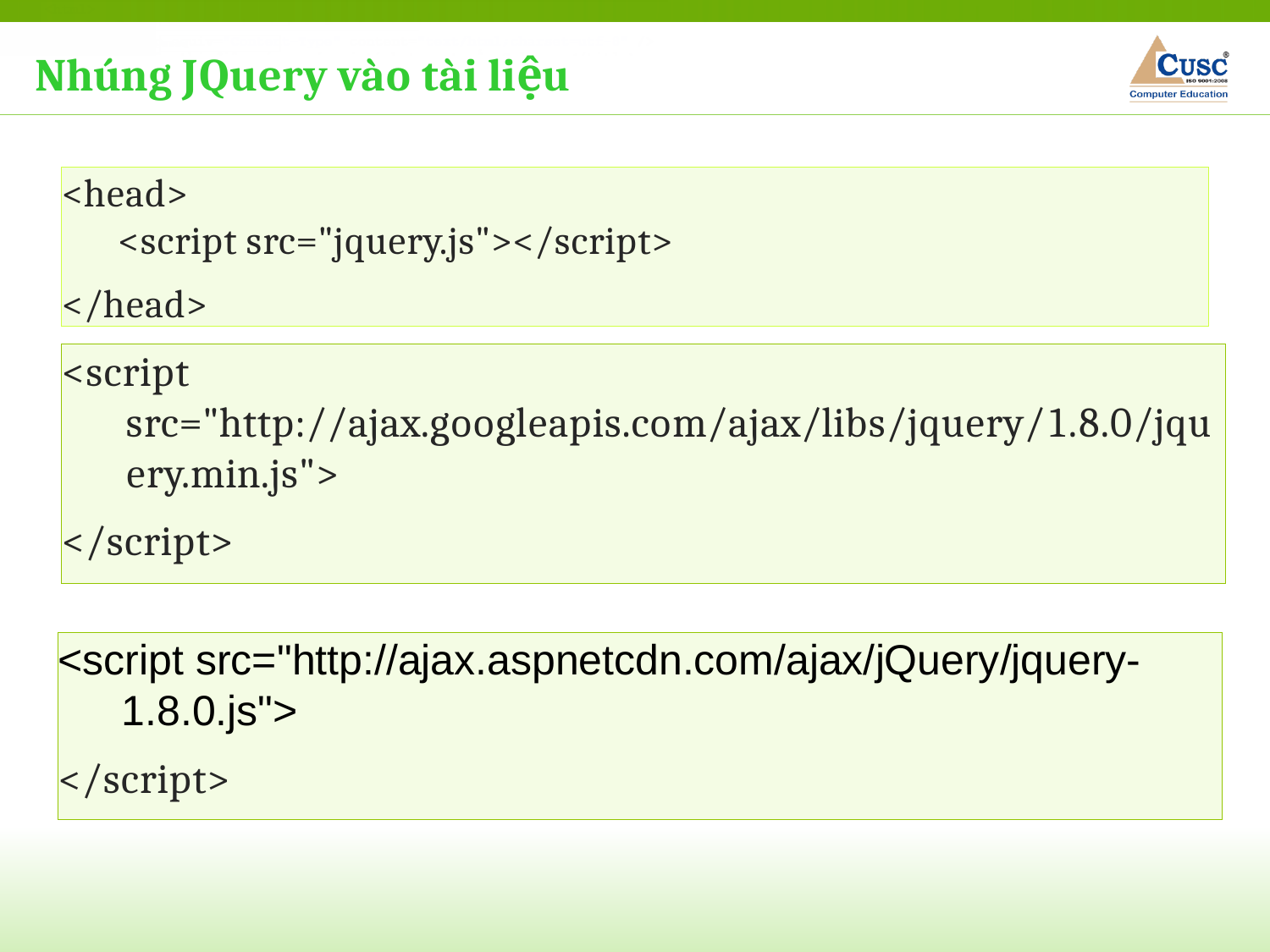

Nhúng JQuery vào tài liệu
<head>
<script src="jquery.js"></script>
</head>
<script src="http://ajax.googleapis.com/ajax/libs/jquery/1.8.0/jquery.min.js">
</script>
<script src="http://ajax.aspnetcdn.com/ajax/jQuery/jquery-1.8.0.js">
</script>